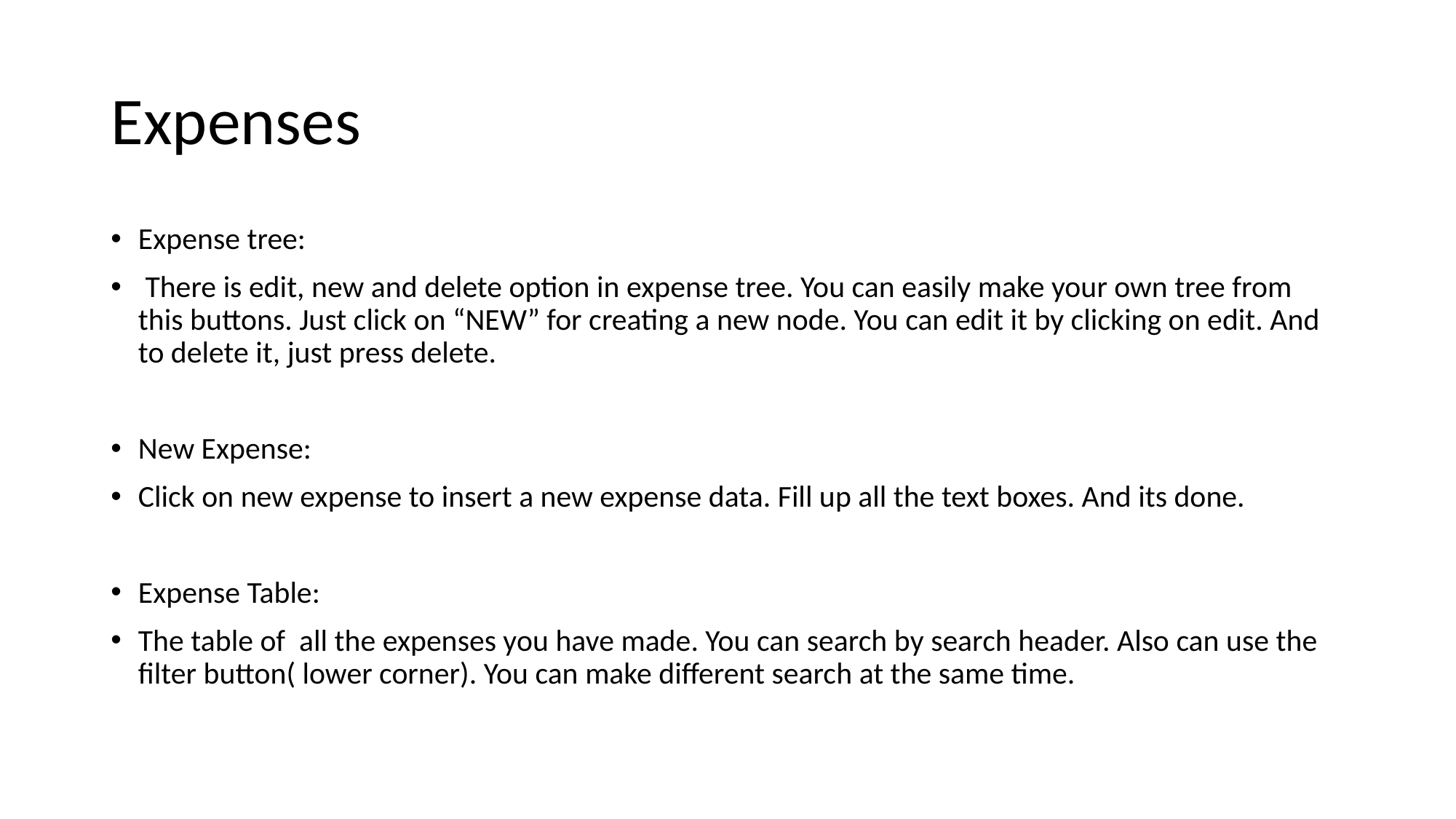

# Expenses
Expense tree:
 There is edit, new and delete option in expense tree. You can easily make your own tree from this buttons. Just click on “NEW” for creating a new node. You can edit it by clicking on edit. And to delete it, just press delete.

New Expense:
Click on new expense to insert a new expense data. Fill up all the text boxes. And its done.

Expense Table:
The table of  all the expenses you have made. You can search by search header. Also can use the filter button( lower corner). You can make different search at the same time.